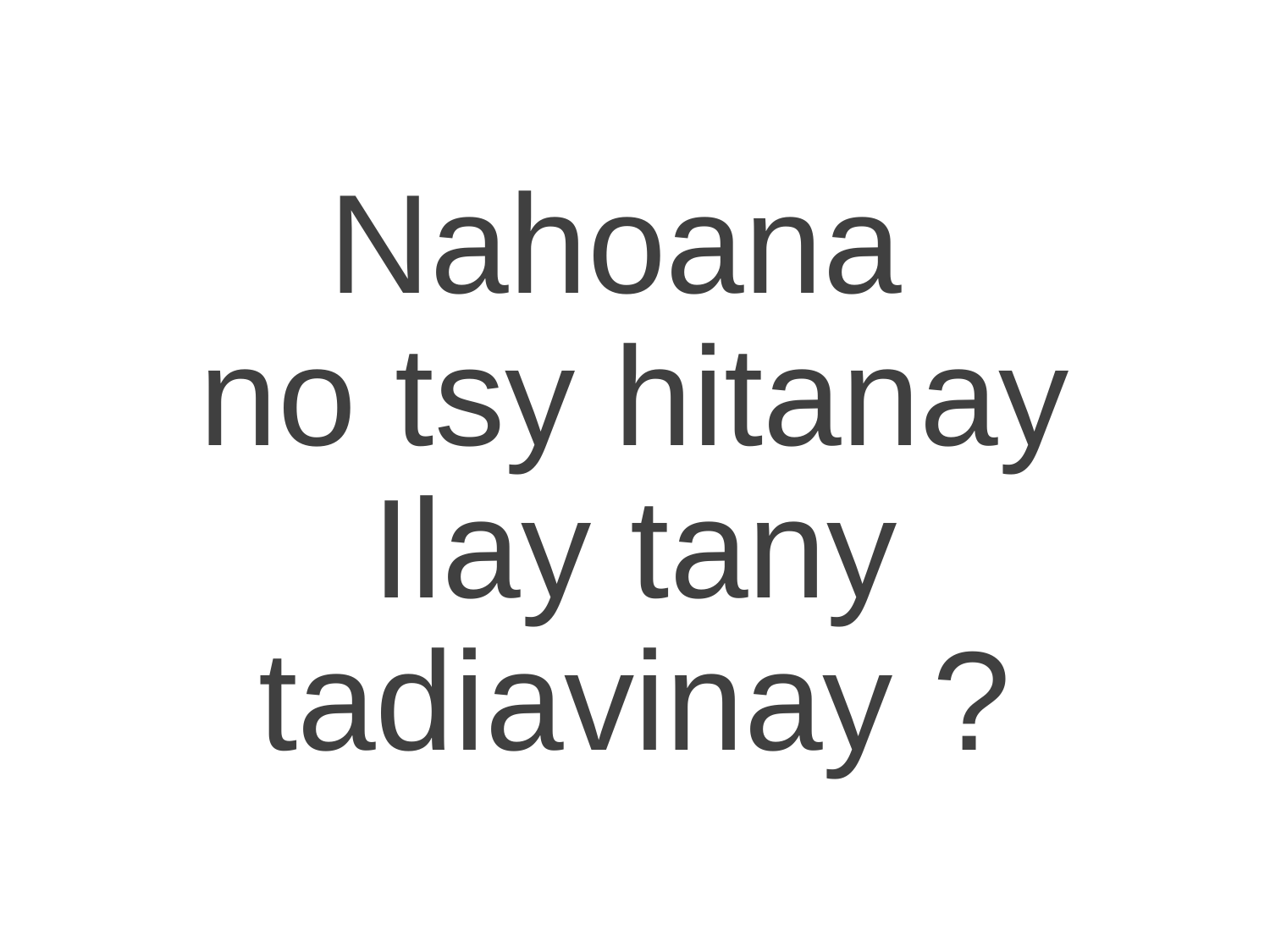

Nahoana
no tsy hitanay
Ilay tany tadiavinay ?